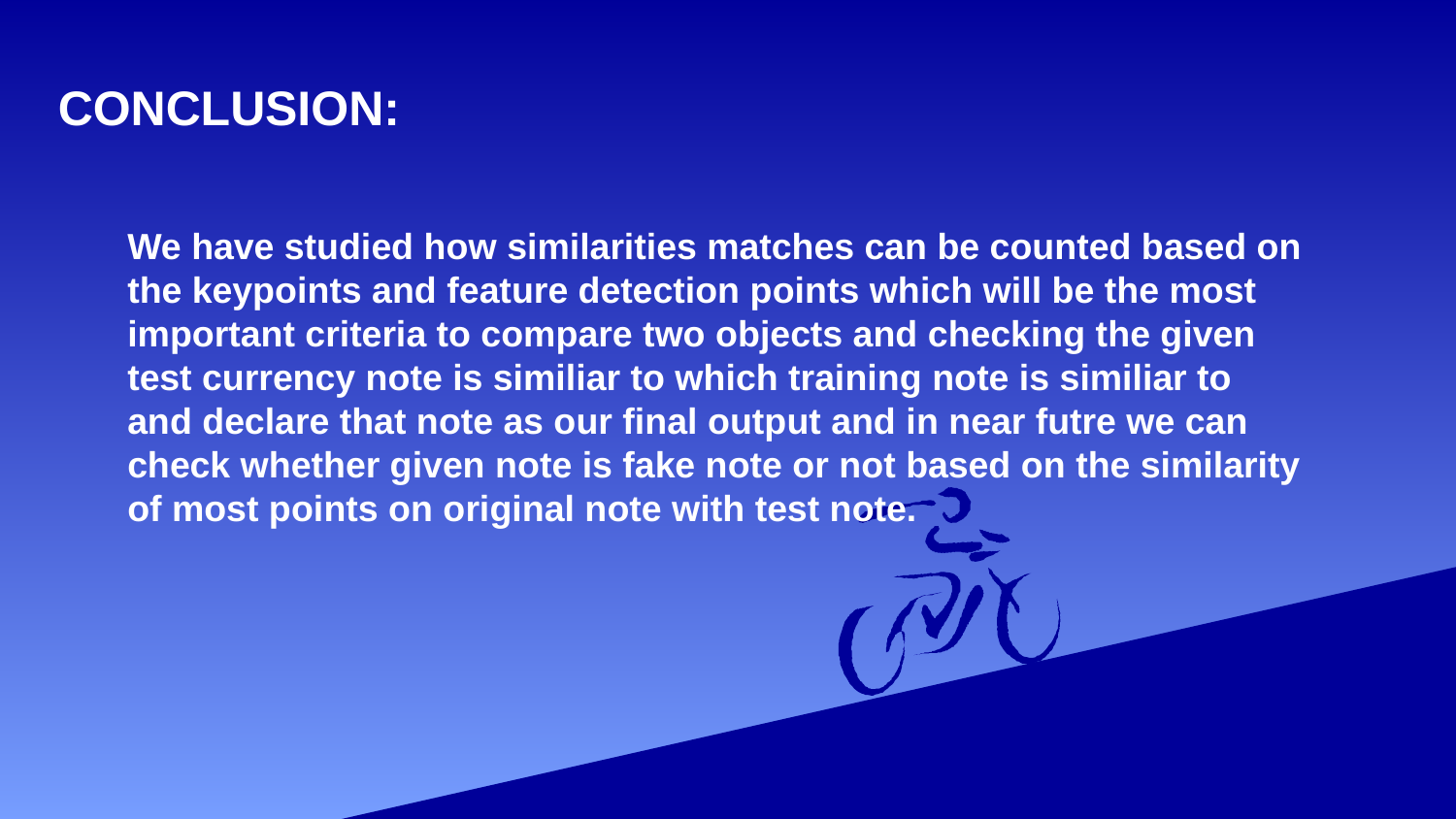

# CONCLUSION:
We have studied how similarities matches can be counted based on the keypoints and feature detection points which will be the most important criteria to compare two objects and checking the given test currency note is similiar to which training note is similiar to and declare that note as our final output and in near futre we can check whether given note is fake note or not based on the similarity of most points on original note with test note.